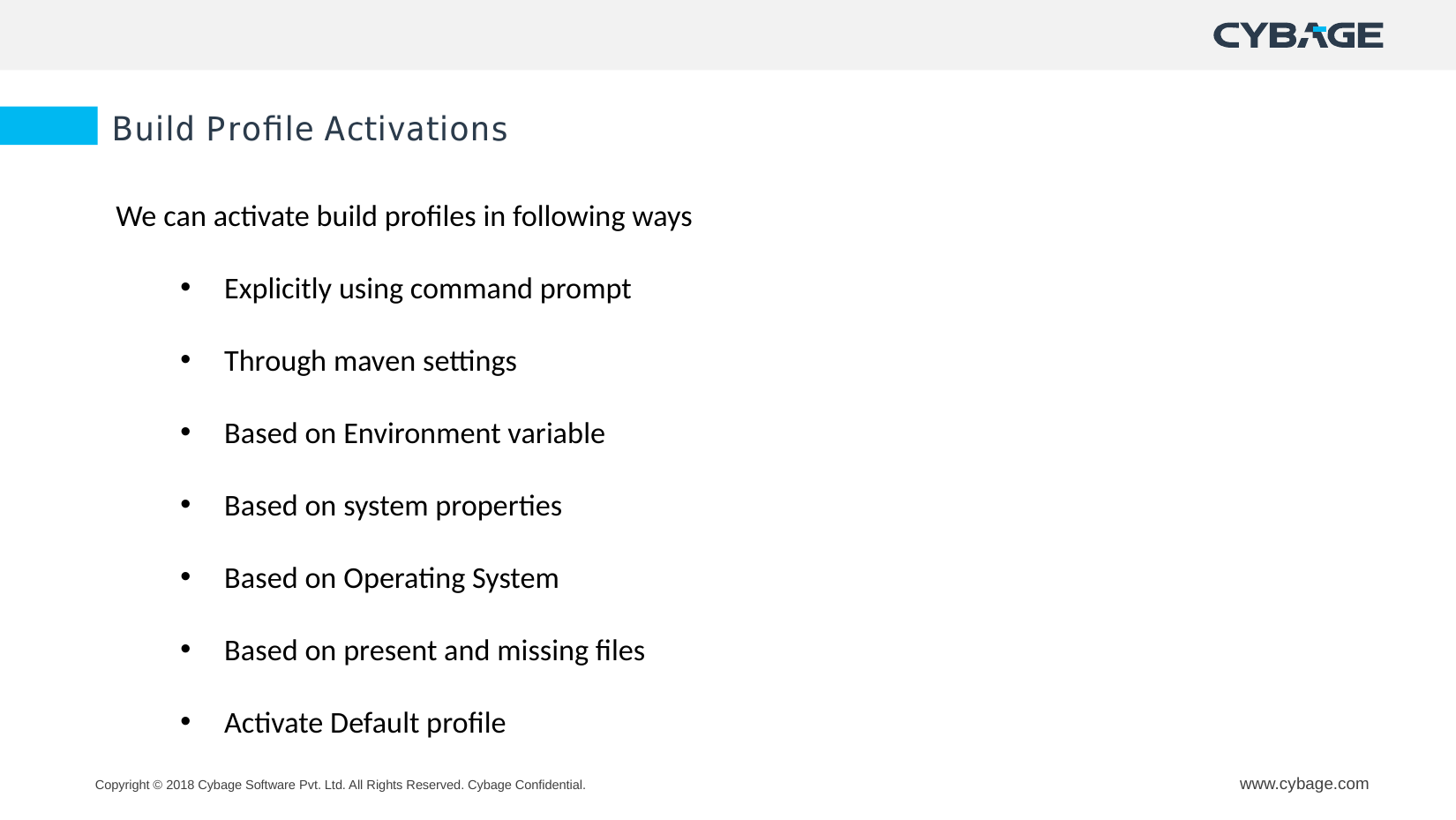

Build Profile Activations

We can activate build profiles in following ways

Explicitly using command prompt

Through maven settings

Based on Environment variable

Based on system properties

Based on Operating System

Based on present and missing files

Activate Default profile